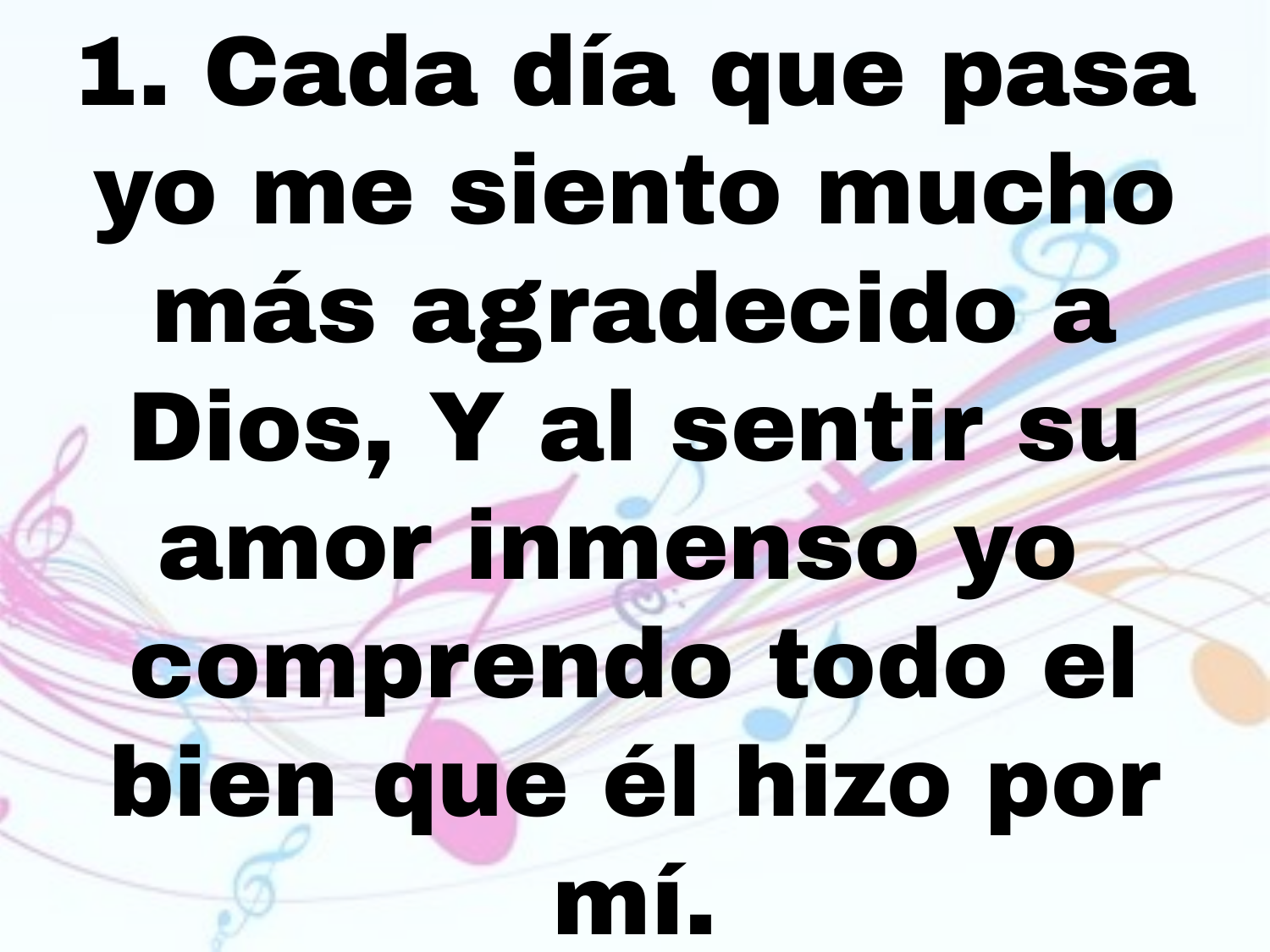

1. Cada día que pasa yo me siento mucho más agradecido a Dios, Y al sentir su amor inmenso yo  comprendo todo el bien que él hizo por mí.